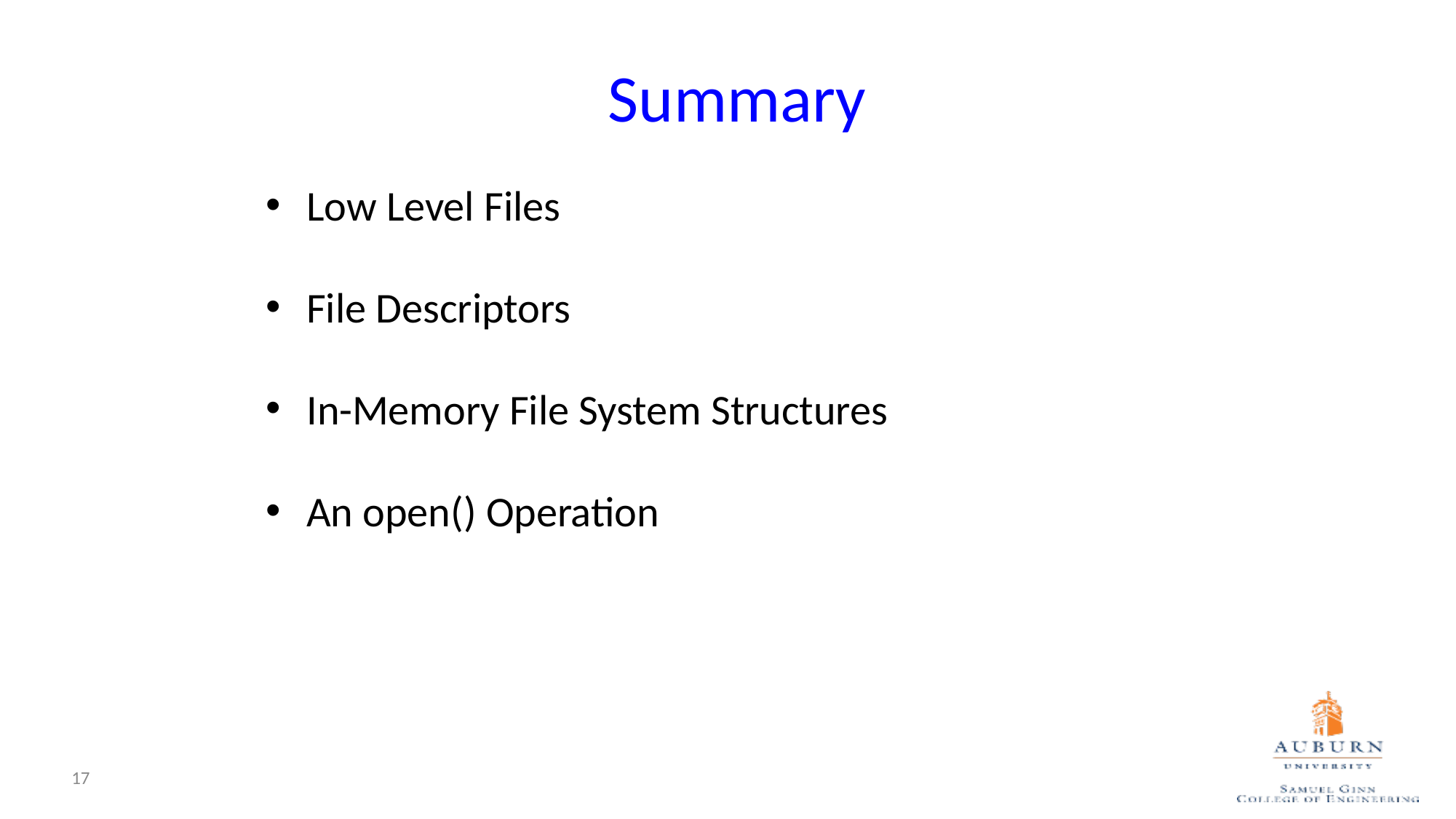

# Summary
Low Level Files

File Descriptors

In-Memory File System Structures

An open() Operation
17